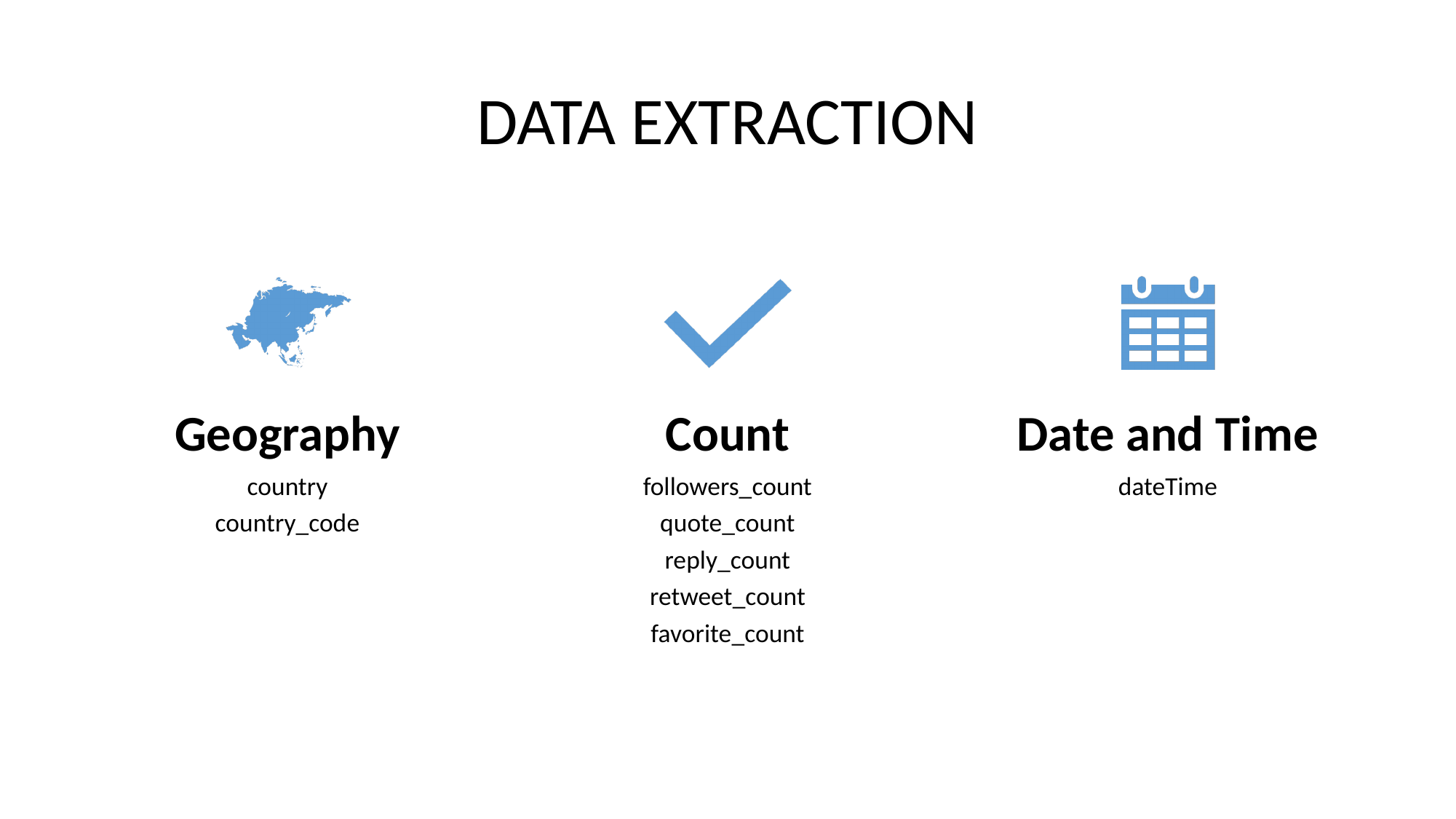

# DATA EXTRACTION
Geography
country
country_code
Count
followers_count
quote_count
reply_count
retweet_count
favorite_count

Date and Time
dateTime